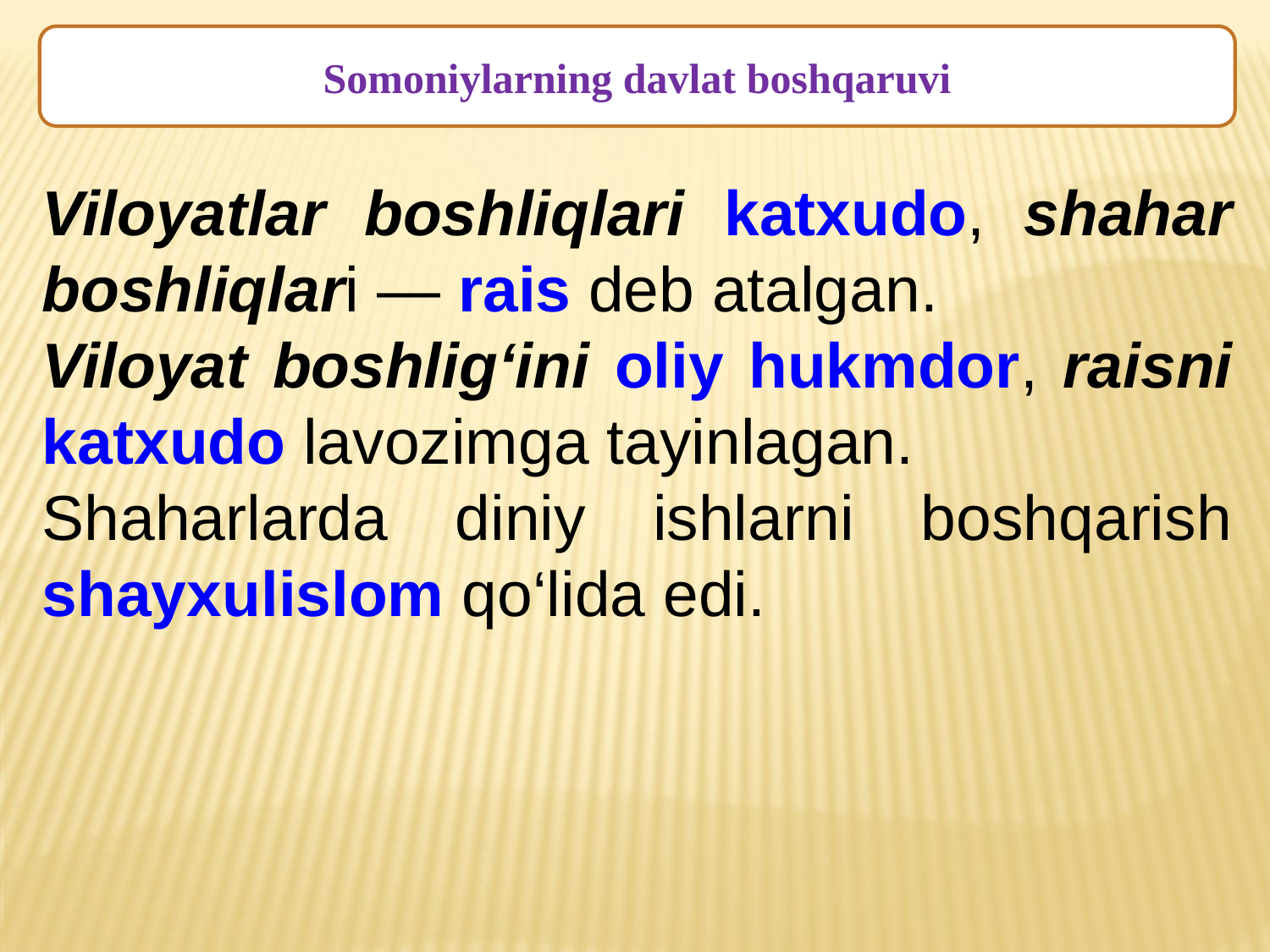

Somoniylarning davlat boshqaruvi
Viloyatlar boshliqlari katxudo, shahar boshliqlari — rais deb atalgan.
Viloyat boshlig‘ini oliy hukmdor, raisni katхudo lavozimga tayinlagan.
Shaharlarda diniy ishlarni boshqarish shayхulislom qo‘lida edi.